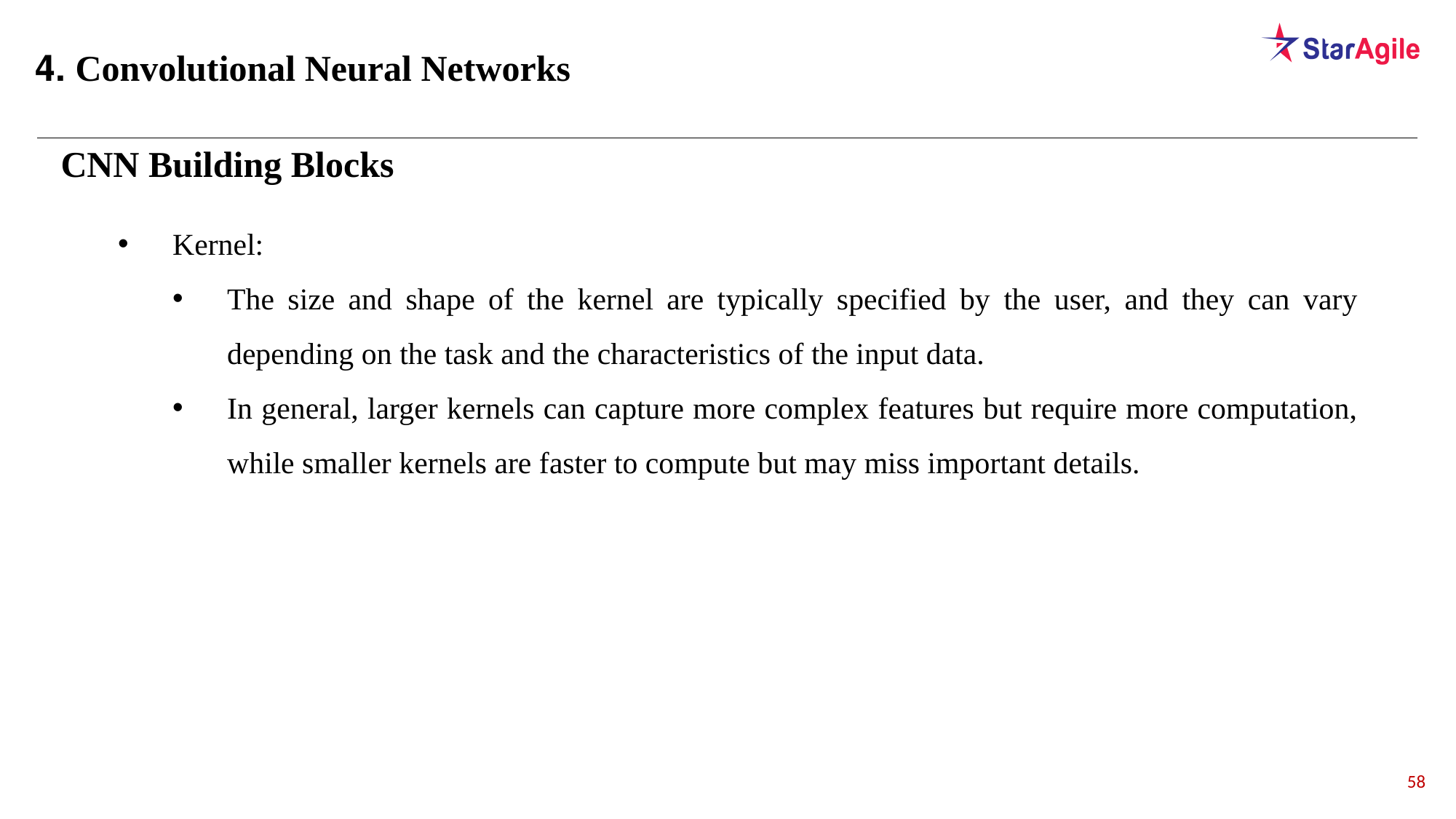

4. Convolutional Neural Networks
CNN Building Blocks
Kernel:
The size and shape of the kernel are typically specified by the user, and they can vary depending on the task and the characteristics of the input data.
In general, larger kernels can capture more complex features but require more computation, while smaller kernels are faster to compute but may miss important details.